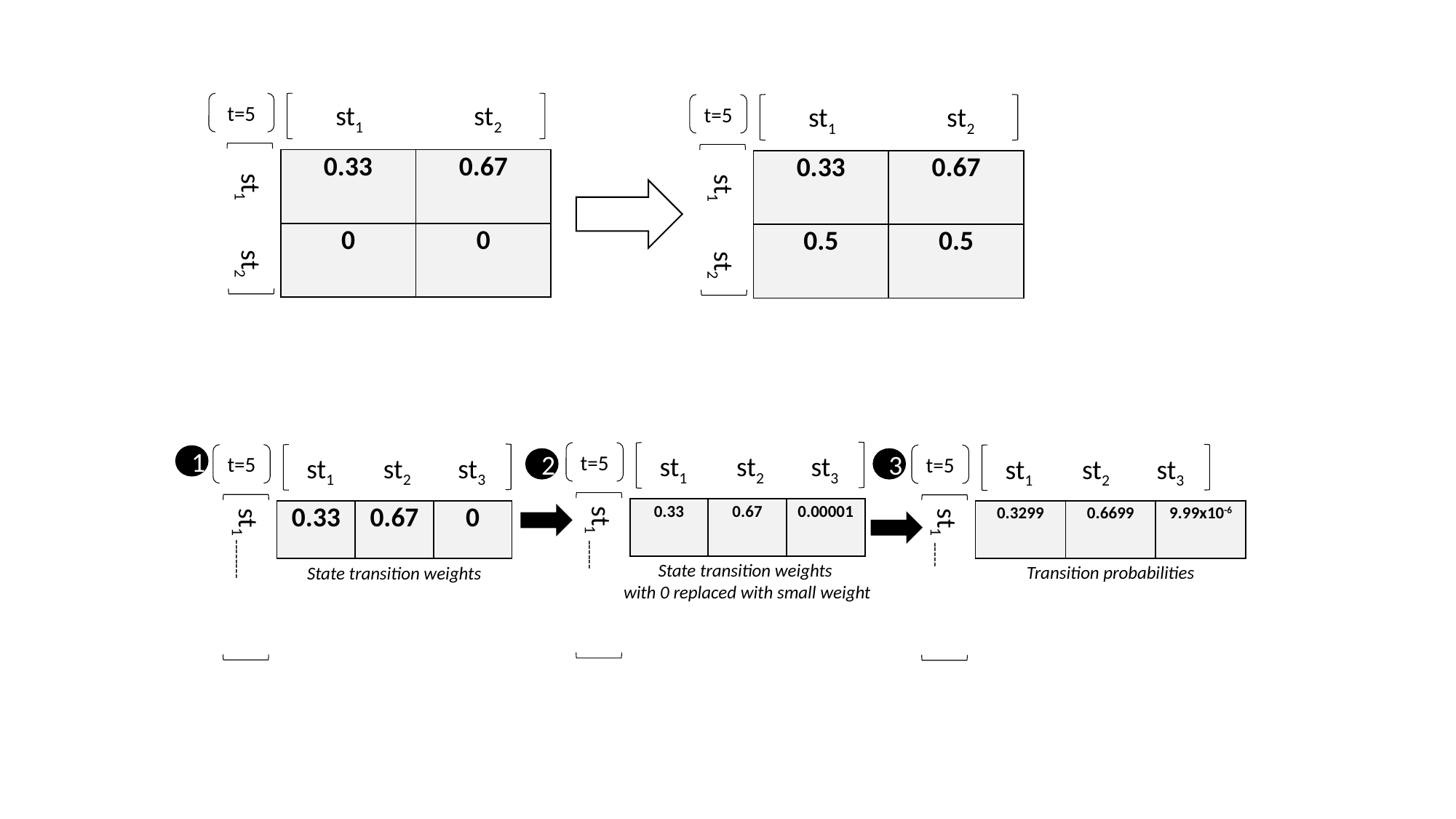

t=5

  st1                  st2

t=5

  st1                  st2

| 0.33 | 0.67 |
| --- | --- |
| 0 | 0 |
| 0.33 | 0.67 |
| --- | --- |
| 0.5 | 0.5 |

  st1        st2
  st1        st2

t=5

 st1        st2        st3

t=5

t=5

1
 st1        st2        st3
 st1        st2        st3
2
3

| 0.33 | 0.67 | 0.00001 |
| --- | --- | --- |
| 0.33 | 0.67 | 0 |
| --- | --- | --- |
| 0.3299 | 0.6699 | 9.99x10-6 |
| --- | --- | --- |

State transition weights
with 0 replaced with small weight
Transition probabilities
State transition weights
st1 ------
st1 --------
st1 -----